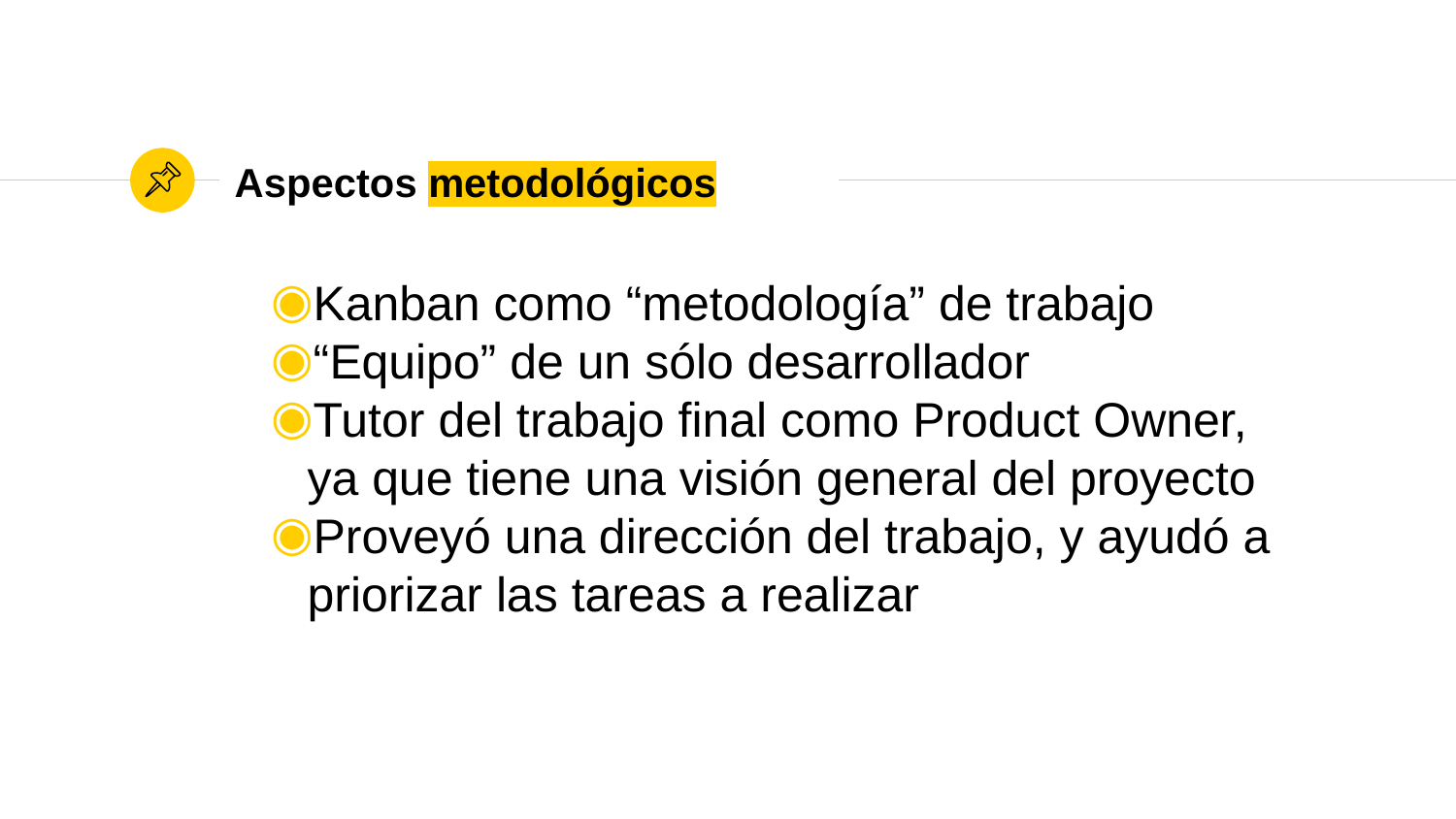

# Aspectos metodológicos

Kanban como “metodología” de trabajo
“Equipo” de un sólo desarrollador
Tutor del trabajo final como Product Owner, ya que tiene una visión general del proyecto
Proveyó una dirección del trabajo, y ayudó a priorizar las tareas a realizar